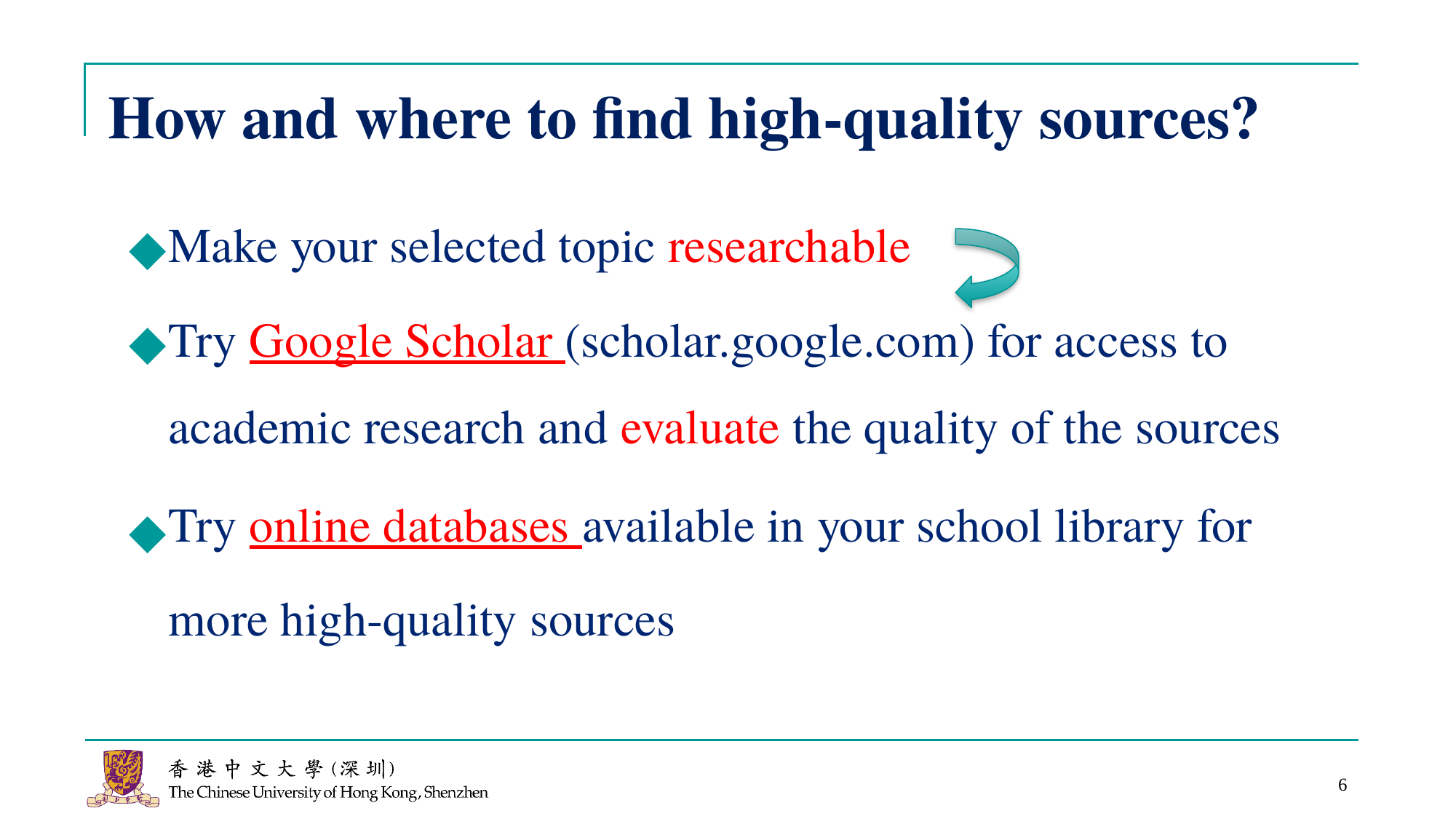

# How and where to find high-quality sources?
Make your selected topic researchable
Try Google Scholar (scholar.google.com) for access to academic research and evaluate the quality of the sources
Try online databases available in your school library for more high-quality sources

6